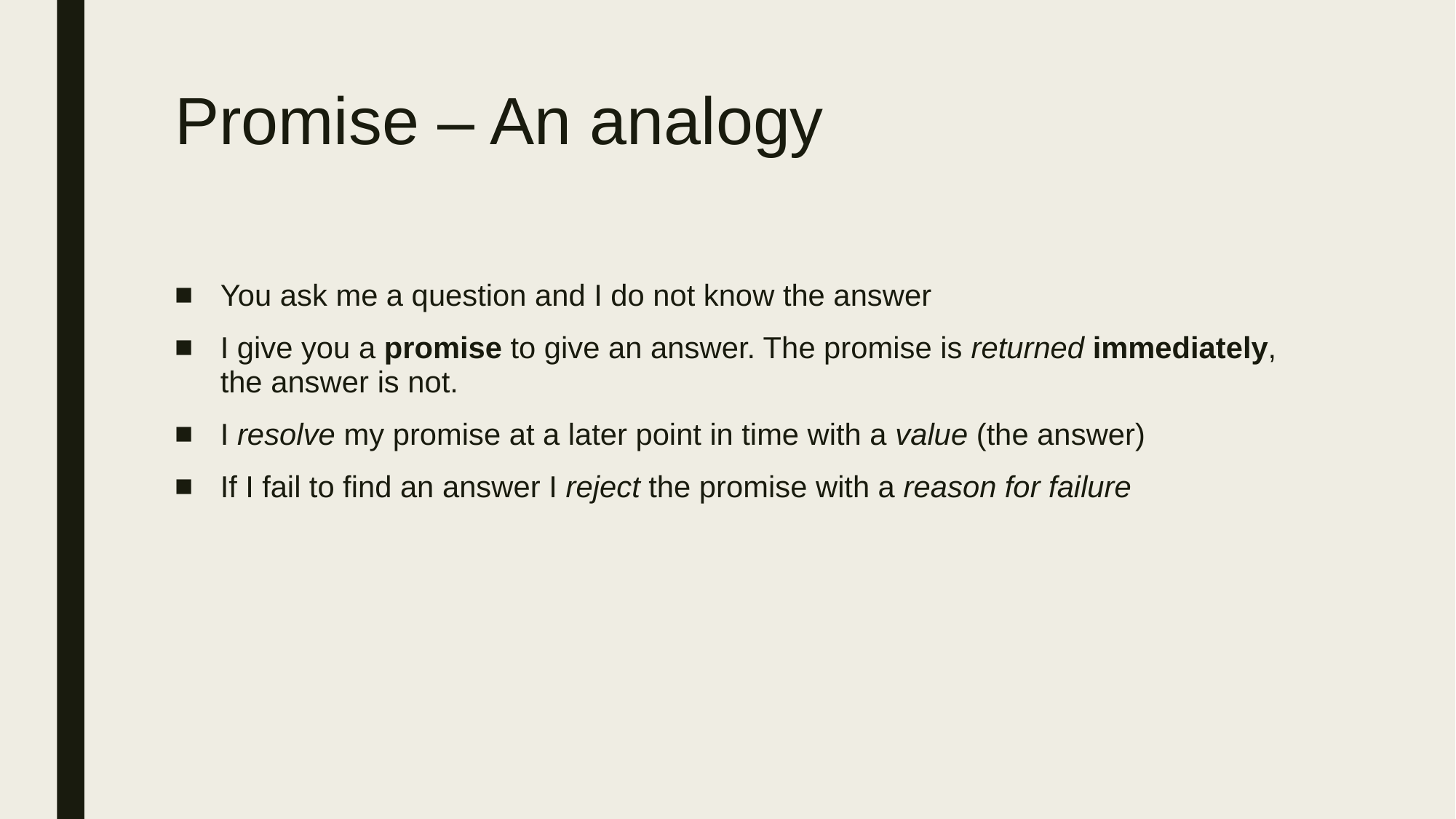

# Promise – An analogy
You ask me a question and I do not know the answer
I give you a promise to give an answer. The promise is returned immediately, the answer is not.
I resolve my promise at a later point in time with a value (the answer)
If I fail to find an answer I reject the promise with a reason for failure